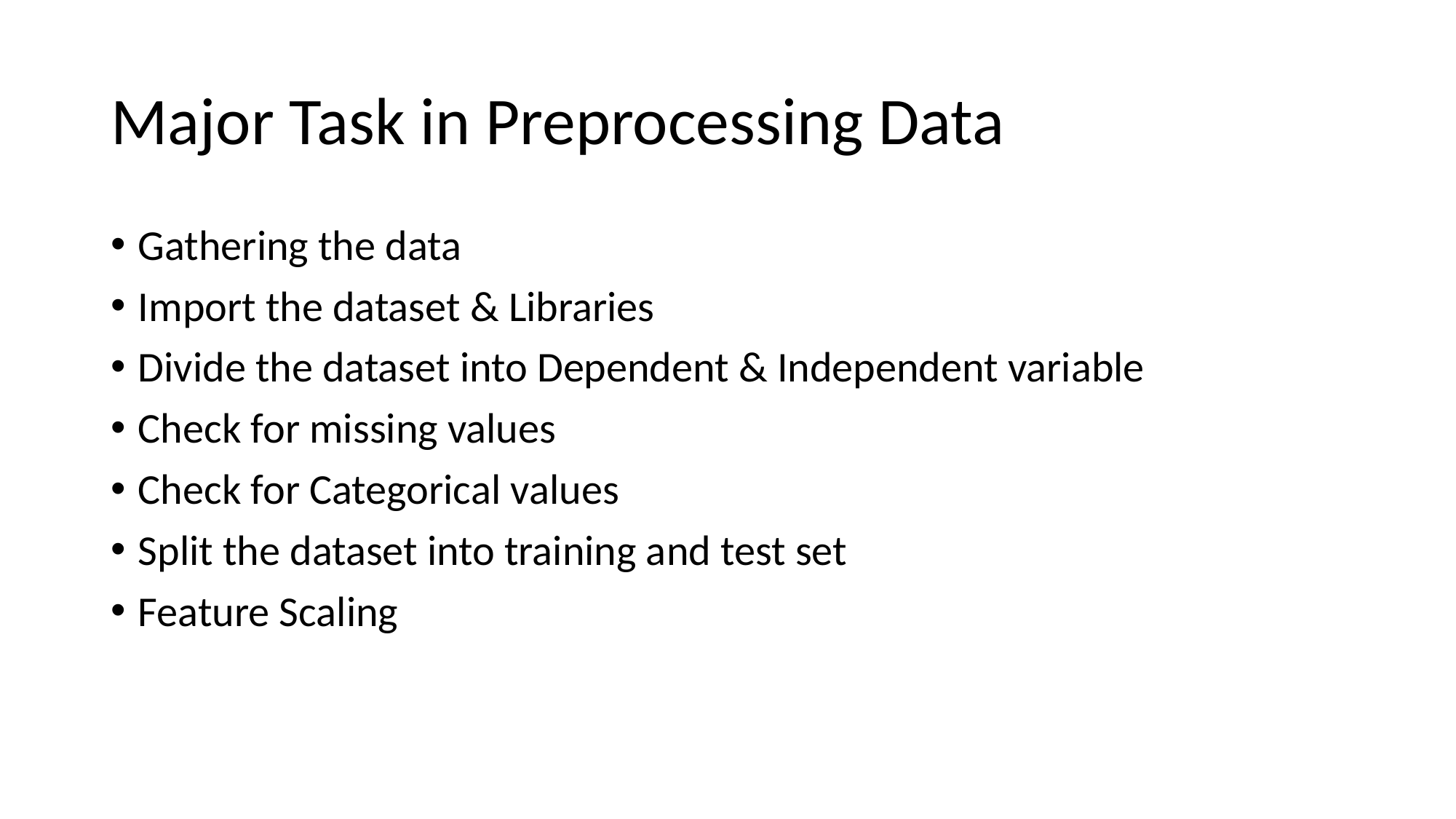

# Major Task in Preprocessing Data
Gathering the data
Import the dataset & Libraries
Divide the dataset into Dependent & Independent variable
Check for missing values
Check for Categorical values
Split the dataset into training and test set
Feature Scaling